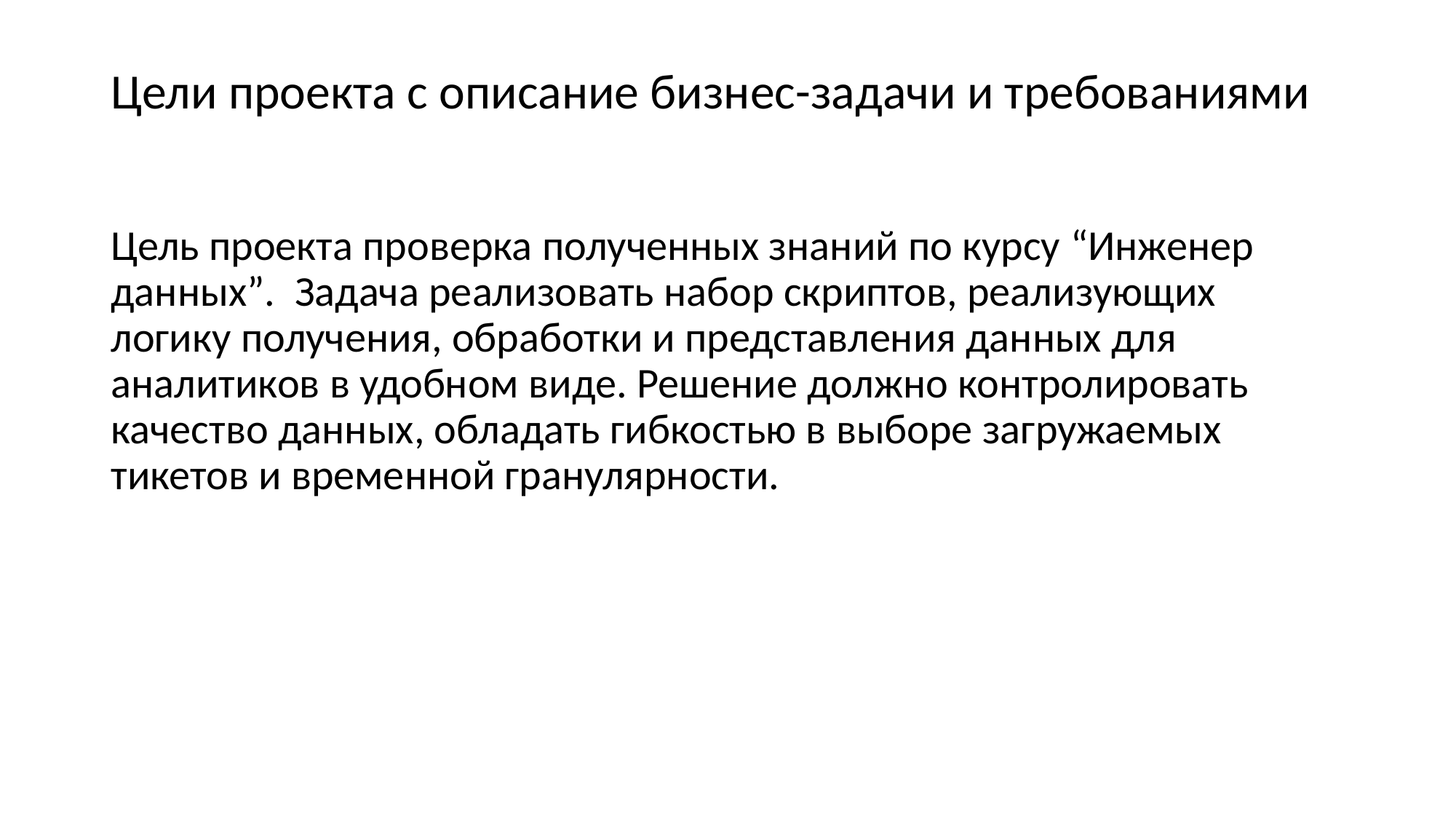

# Цели проекта с описание бизнес-задачи и требованиями
Цель проекта проверка полученных знаний по курсу “Инженер данных”.  Задача реализовать набор скриптов, реализующих логику получения, обработки и представления данных для аналитиков в удобном виде. Решение должно контролировать качество данных, обладать гибкостью в выборе загружаемых тикетов и временной гранулярности.